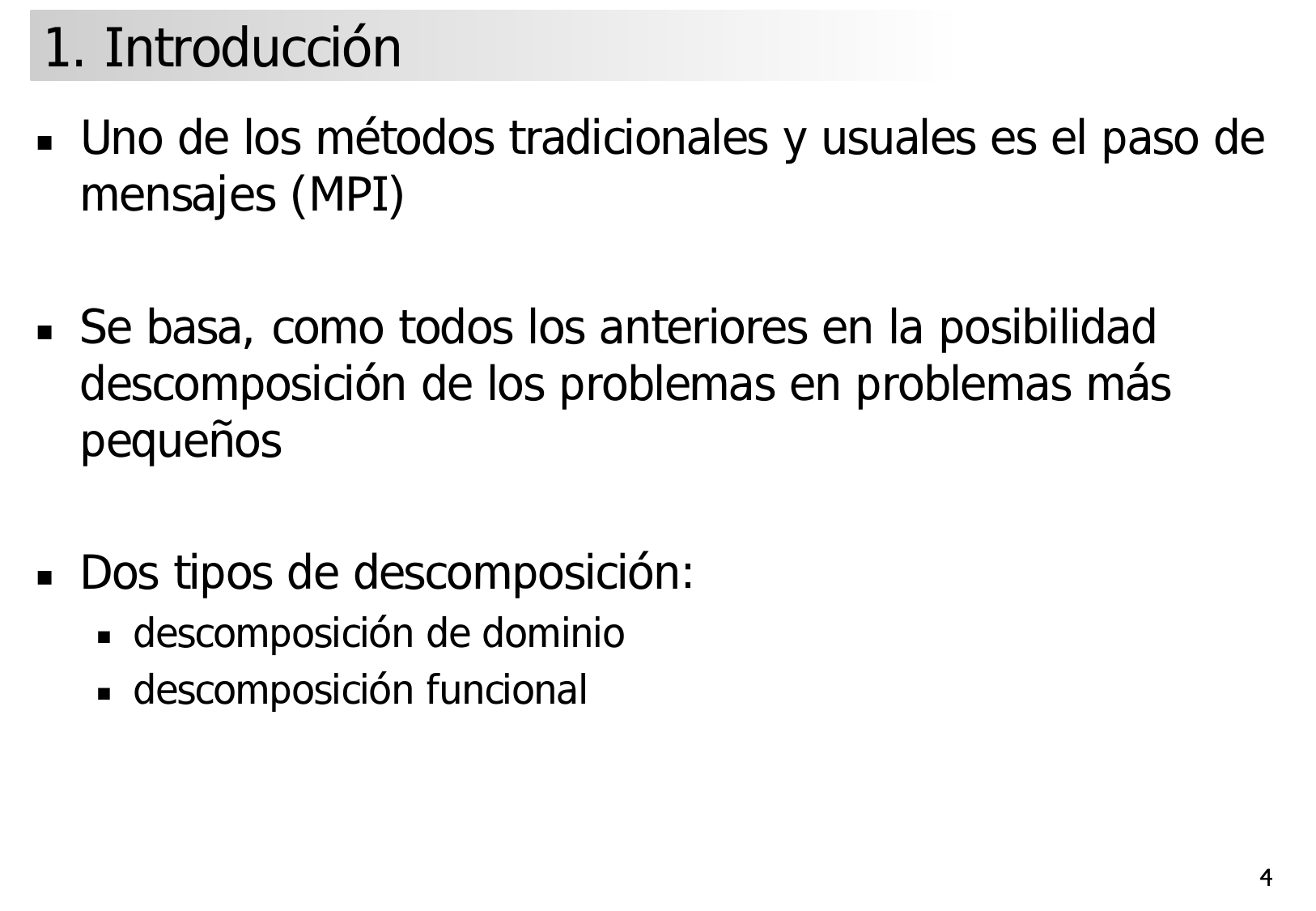

# 1. Introducción
Uno de los métodos tradicionales y usuales es el paso de mensajes (MPI)

Se basa, como todos los anteriores en la posibilidad descomposición de los problemas en problemas más pequeños

Dos tipos de descomposición:
descomposición de dominio
descomposición funcional
4